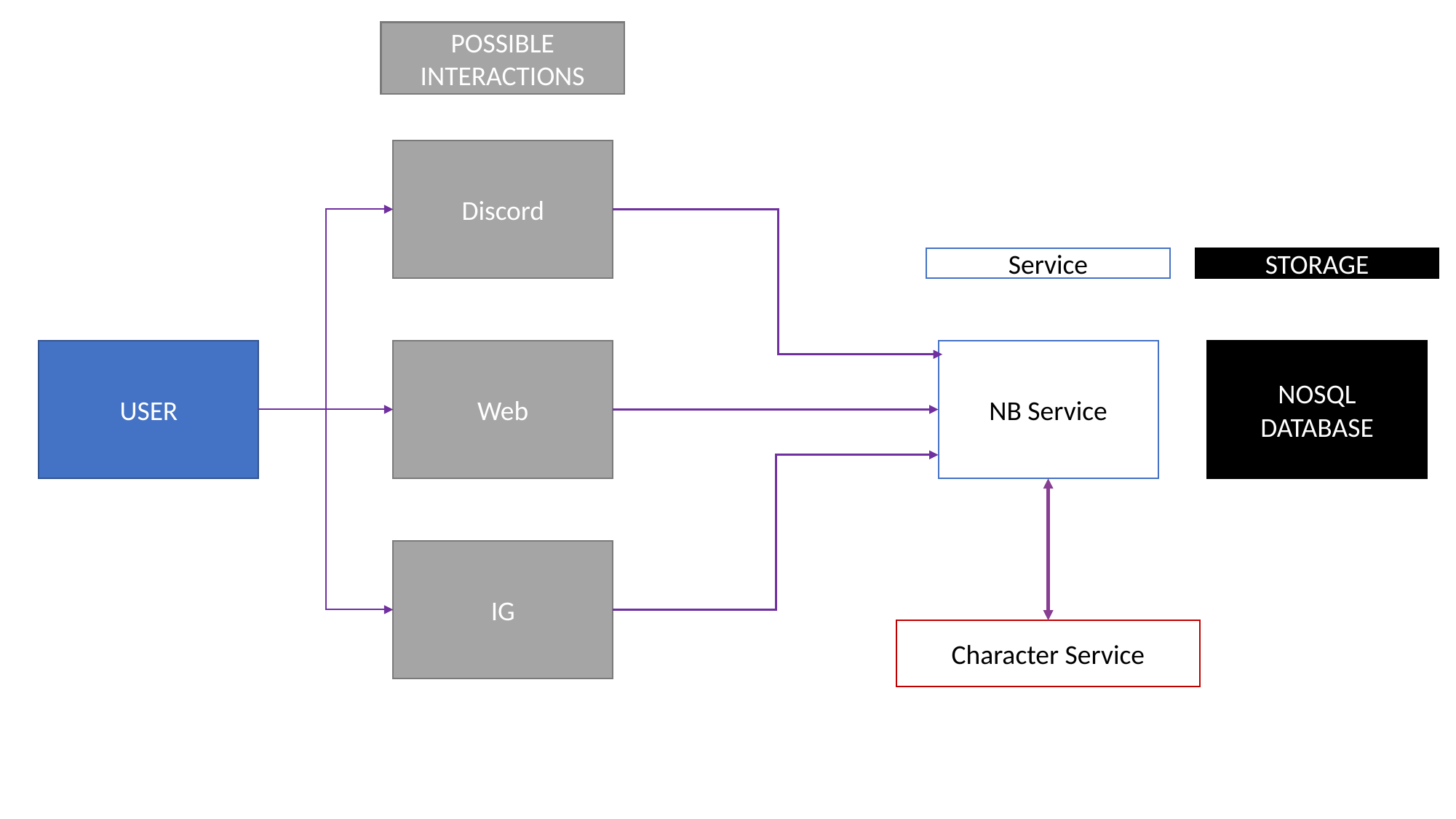

POSSIBLE
INTERACTIONS
Discord
Service
STORAGE
USER
Web
NB Service
NOSQL
DATABASE
IG
Character Service